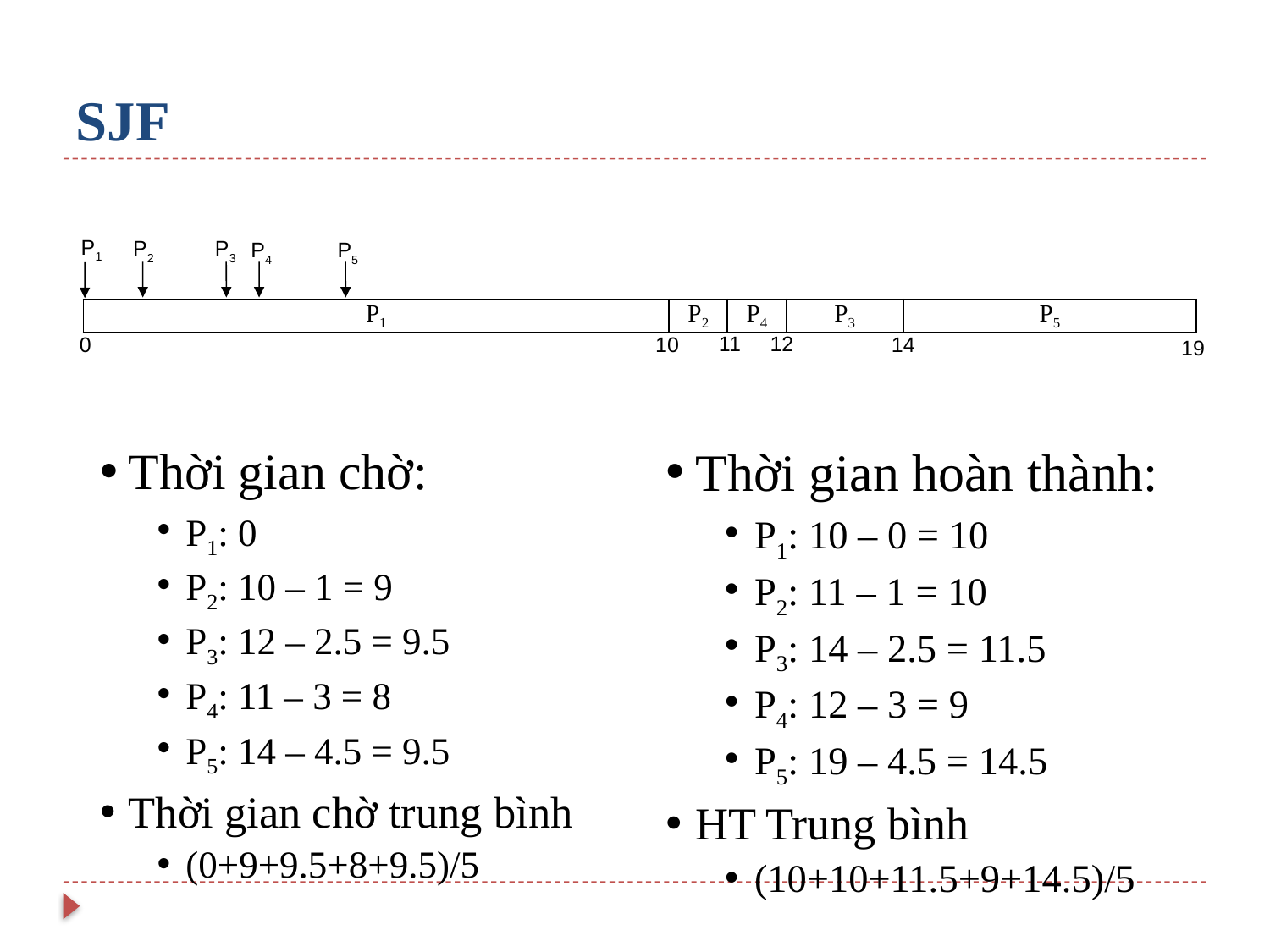

# SJF
P1
P2
P3
P4
P5

11
12
0
14
10
19
| P1 | P2 | P4 | P3 | P5 |
| --- | --- | --- | --- | --- |
Thời gian hoàn thành:
P1: 10 – 0 = 10
P2: 11 – 1 = 10
P3: 14 – 2.5 = 11.5
P4: 12 – 3 = 9
P5: 19 – 4.5 = 14.5
HT Trung bình
(10+10+11.5+9+14.5)/5

Thời gian chờ:
P1: 0
P2: 10 – 1 = 9
P3: 12 – 2.5 = 9.5
P4: 11 – 3 = 8
P5: 14 – 4.5 = 9.5
Thời gian chờ trung bình
(0+9+9.5+8+9.5)/5